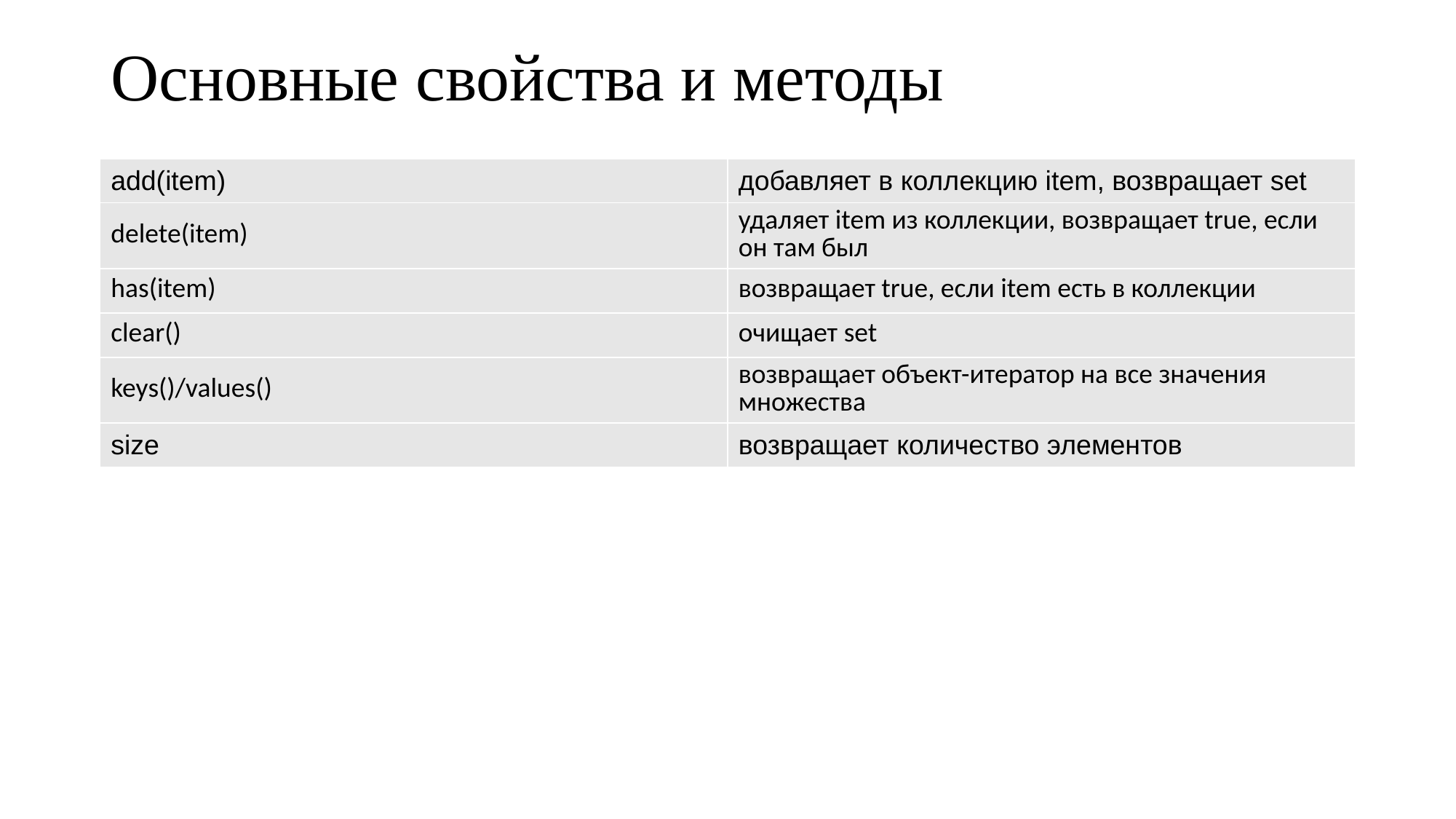

# Основные свойства и методы
| add(item) | добавляет в коллекцию item, возвращает set |
| --- | --- |
| delete(item) | удаляет item из коллекции, возвращает true, если он там был |
| has(item) | возвращает true, если item есть в коллекции |
| clear() | очищает set |
| keys()/values() | возвращает объект-итератор на все значения множества |
| size | возвращает количество элементов |